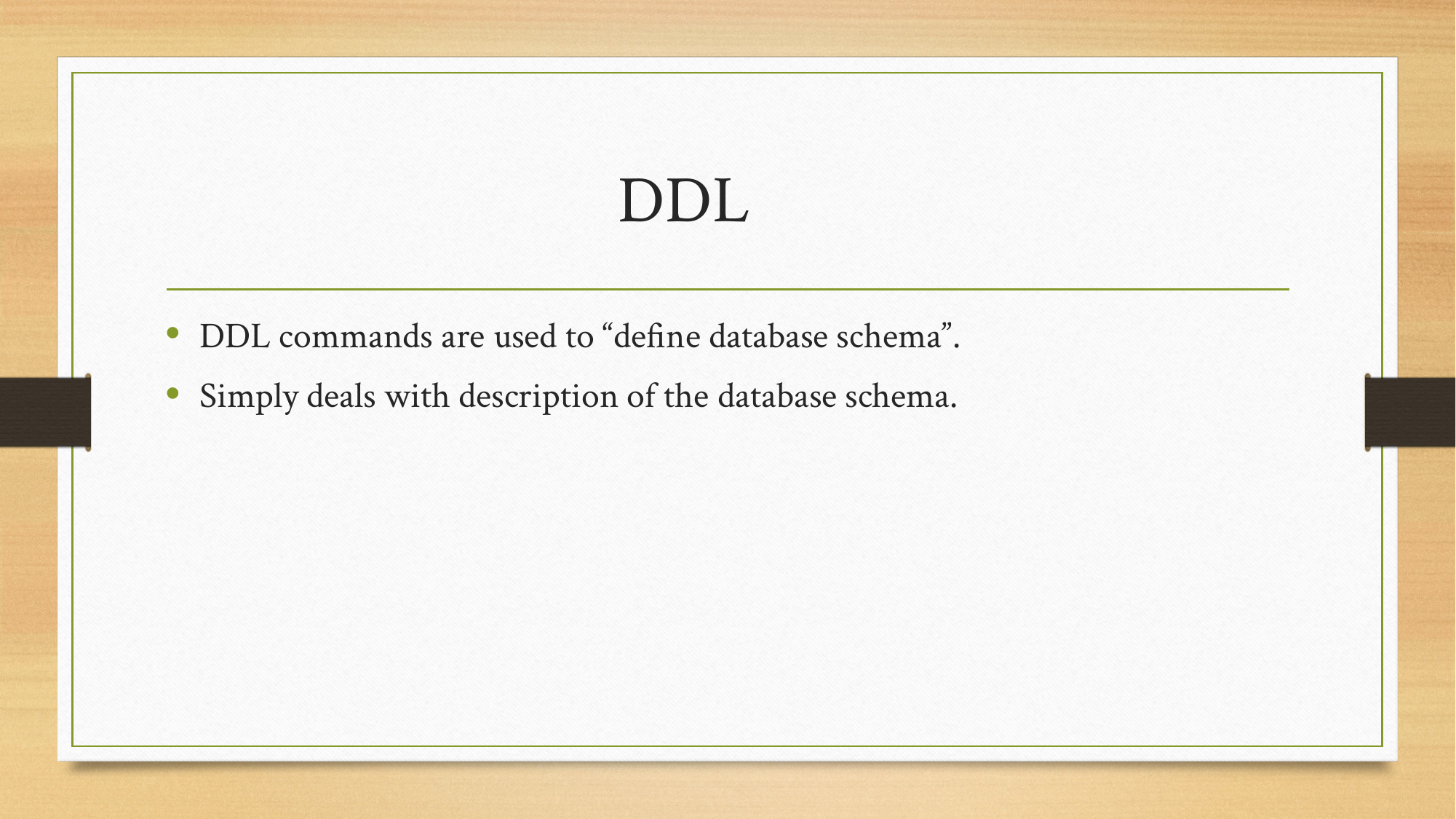

# DDL
DDL commands are used to “define database schema”.
Simply deals with description of the database schema.